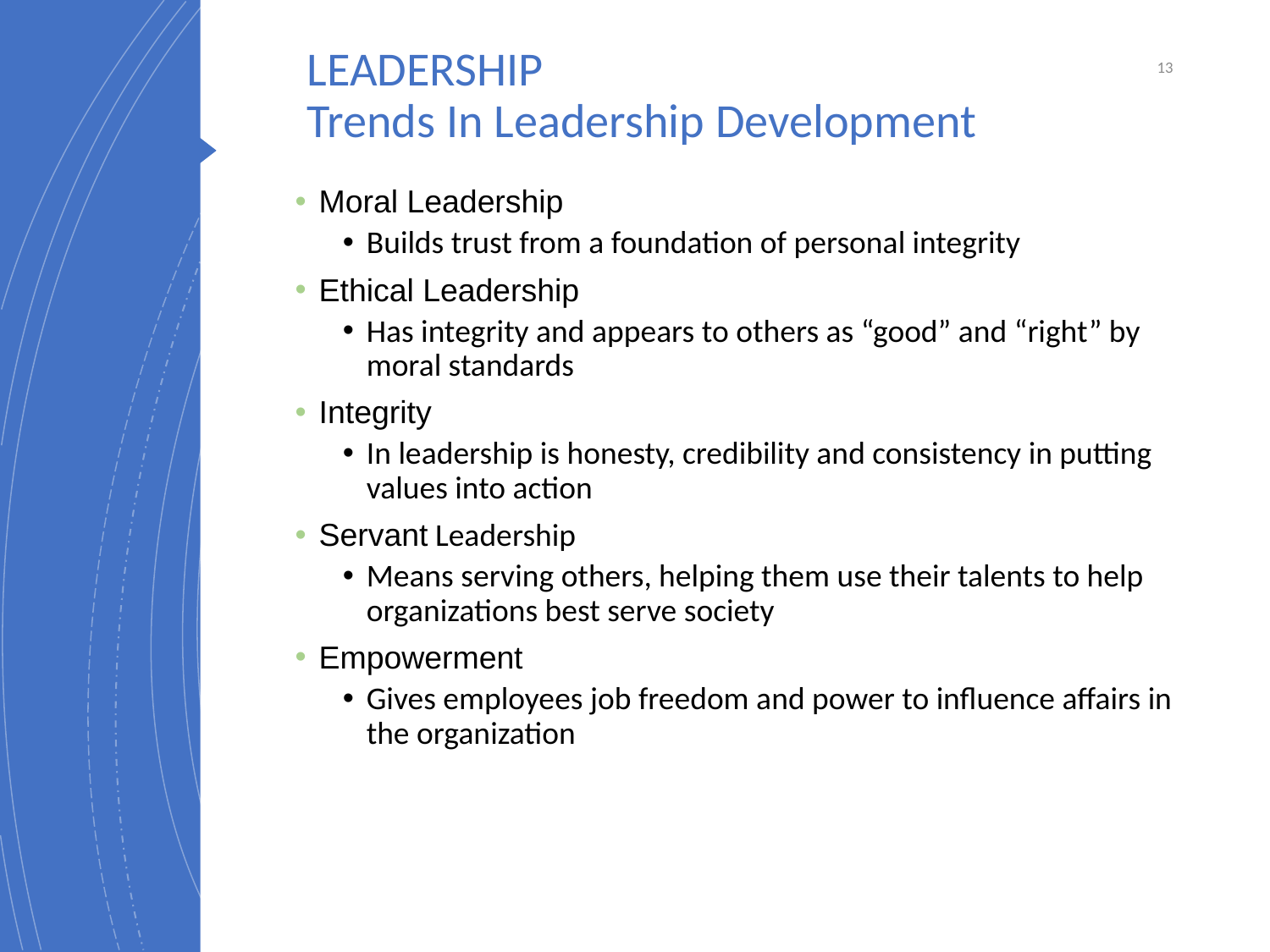

# LEADERSHIP Trends In Leadership Development
13

Moral Leadership
Builds trust from a foundation of personal integrity
Ethical Leadership
Has integrity and appears to others as “good” and “right” by moral standards
Integrity
In leadership is honesty, credibility and consistency in putting values into action
Servant Leadership
Means serving others, helping them use their talents to help organizations best serve society
Empowerment
Gives employees job freedom and power to influence affairs in the organization